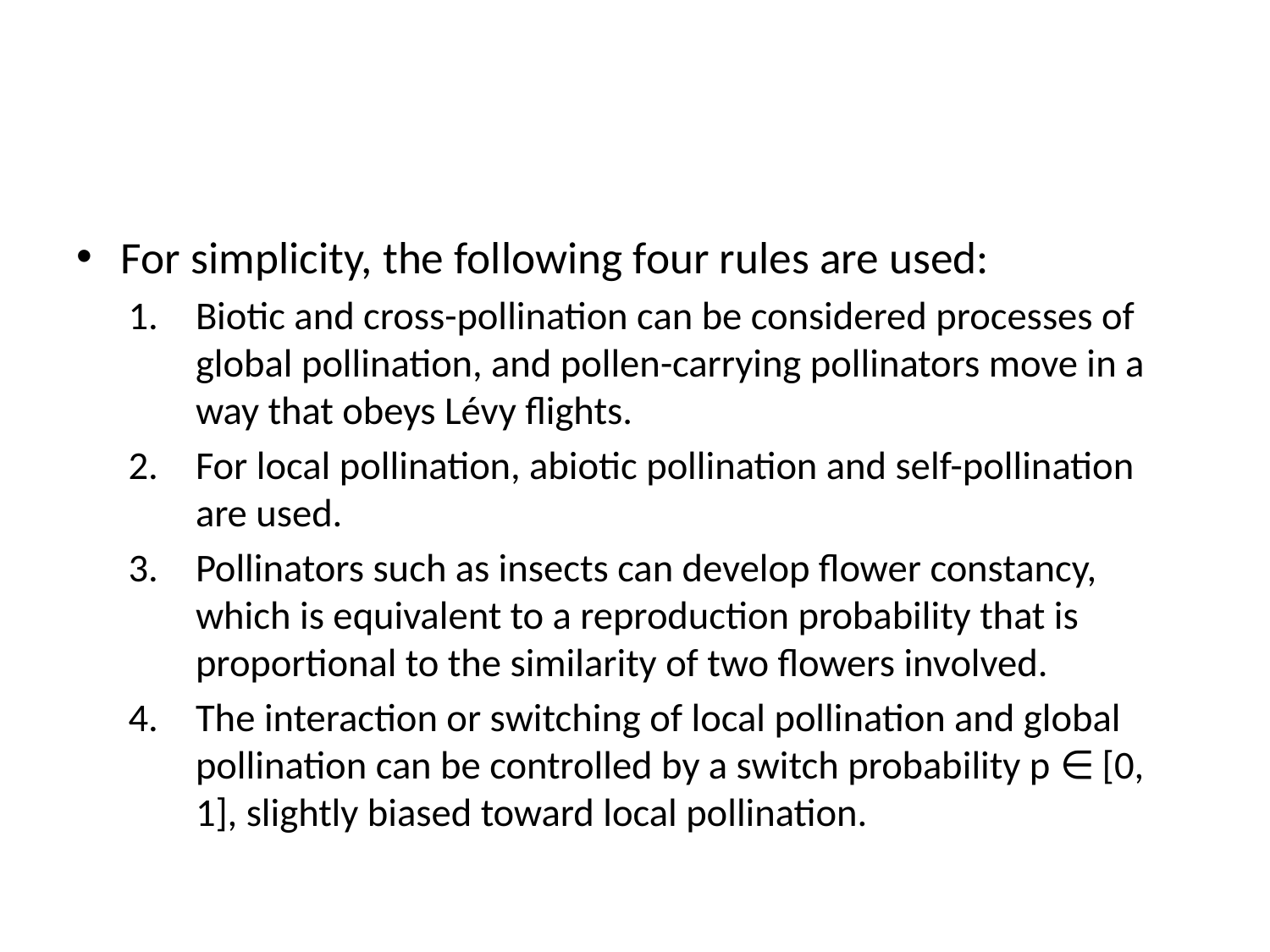

#
For simplicity, the following four rules are used:
Biotic and cross-pollination can be considered processes of global pollination, and pollen-carrying pollinators move in a way that obeys Lévy flights.
For local pollination, abiotic pollination and self-pollination are used.
Pollinators such as insects can develop flower constancy, which is equivalent to a reproduction probability that is proportional to the similarity of two flowers involved.
The interaction or switching of local pollination and global pollination can be controlled by a switch probability p ∈ [0, 1], slightly biased toward local pollination.